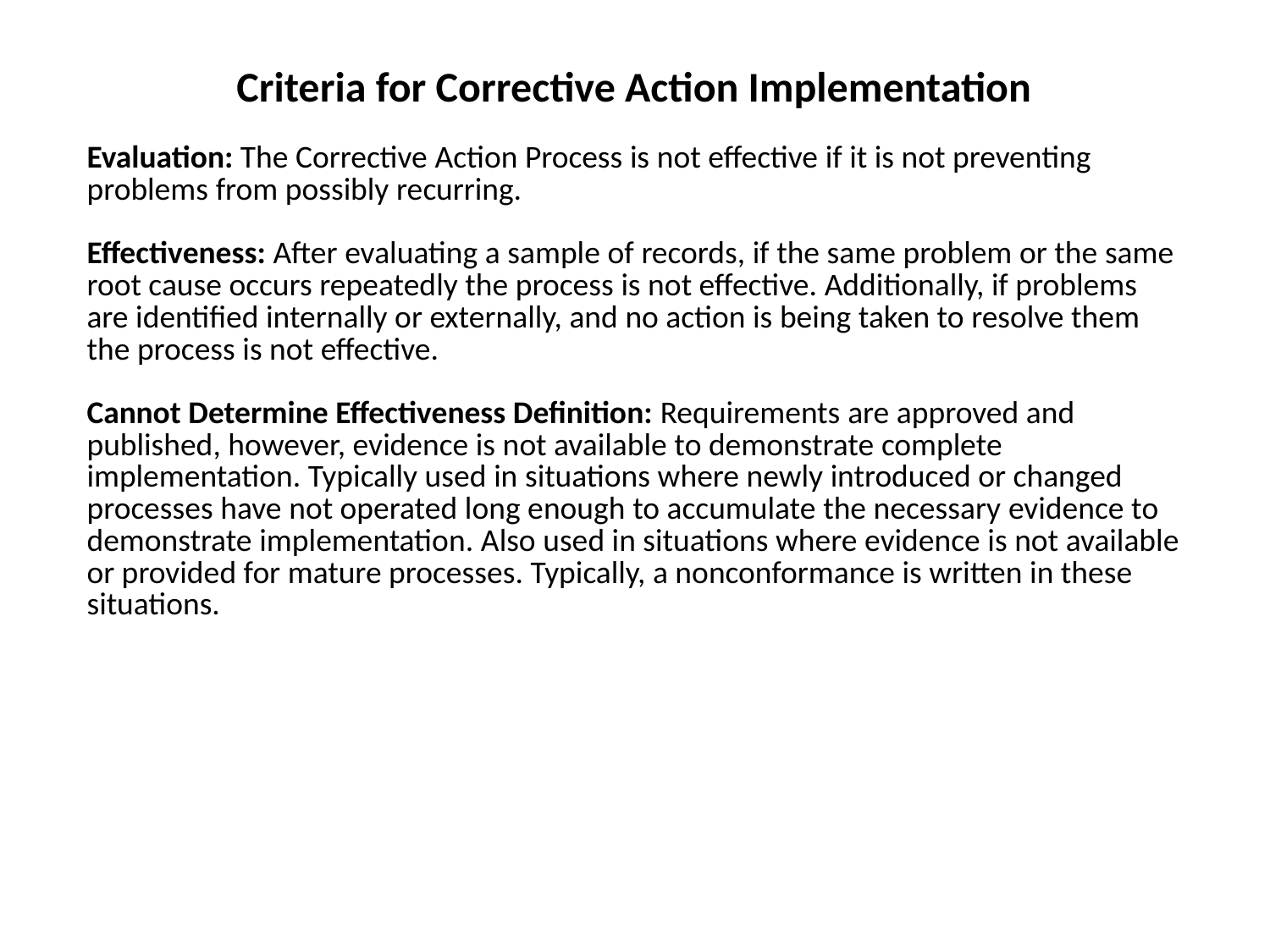

| Criteria for Corrective Action Implementation Evaluation: The Corrective Action Process is not effective if it is not preventing problems from possibly recurring. Effectiveness: After evaluating a sample of records, if the same problem or the same root cause occurs repeatedly the process is not effective. Additionally, if problems are identified internally or externally, and no action is being taken to resolve them the process is not effective. Cannot Determine Effectiveness Definition: Requirements are approved and published, however, evidence is not available to demonstrate complete implementation. Typically used in situations where newly introduced or changed processes have not operated long enough to accumulate the necessary evidence to demonstrate implementation. Also used in situations where evidence is not available or provided for mature processes. Typically, a nonconformance is written in these situations. |
| --- |